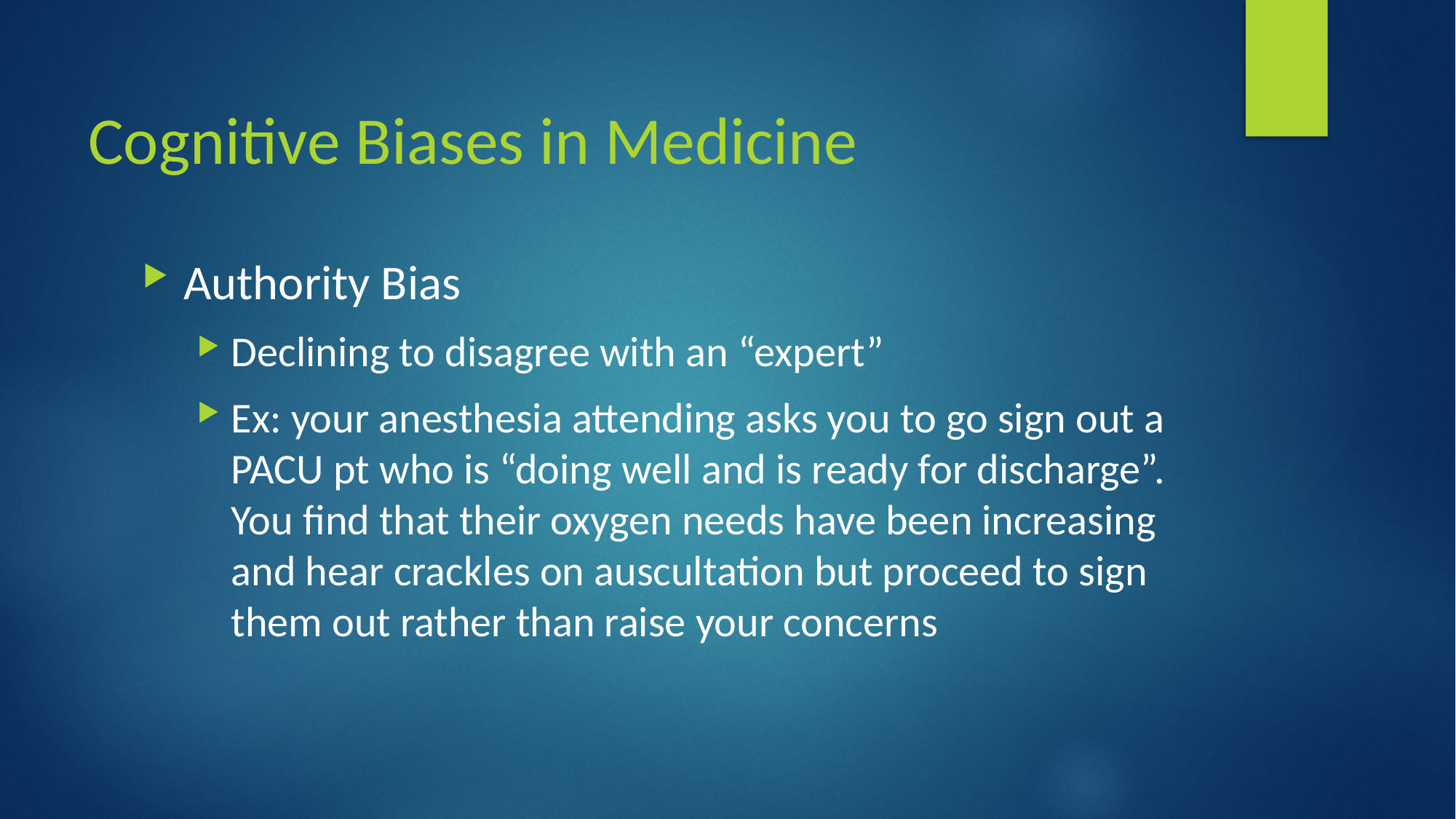

# Cognitive Biases in Medicine
Authority Bias
Declining to disagree with an “expert”
Ex: your anesthesia attending asks you to go sign out a PACU pt who is “doing well and is ready for discharge”. You find that their oxygen needs have been increasing and hear crackles on auscultation but proceed to sign them out rather than raise your concerns